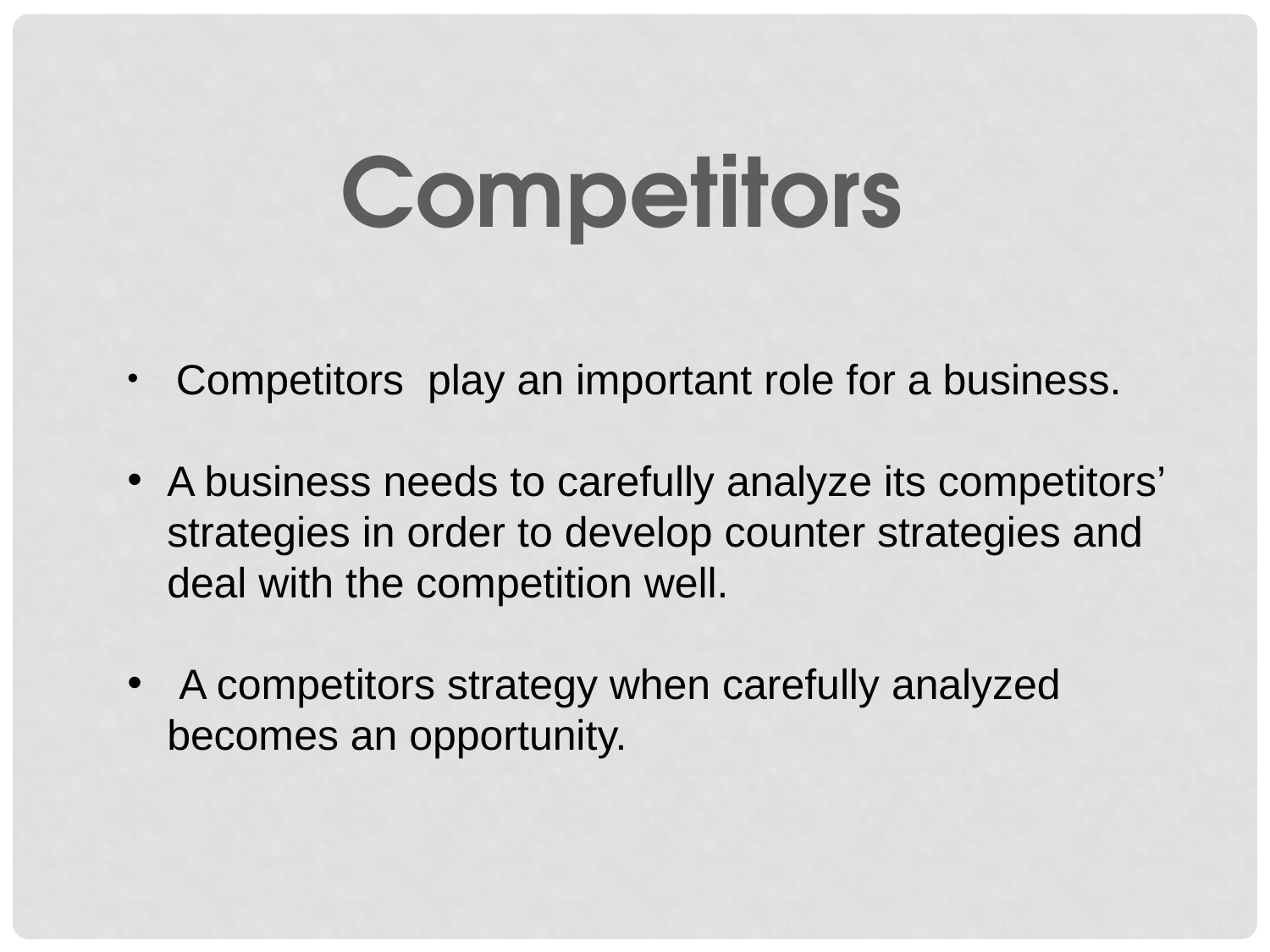

Competitors
 Competitors  play an important role for a business.

A business needs to carefully analyze its competitors’ strategies in order to develop counter strategies and deal with the competition well.

 A competitors strategy when carefully analyzed becomes an opportunity.